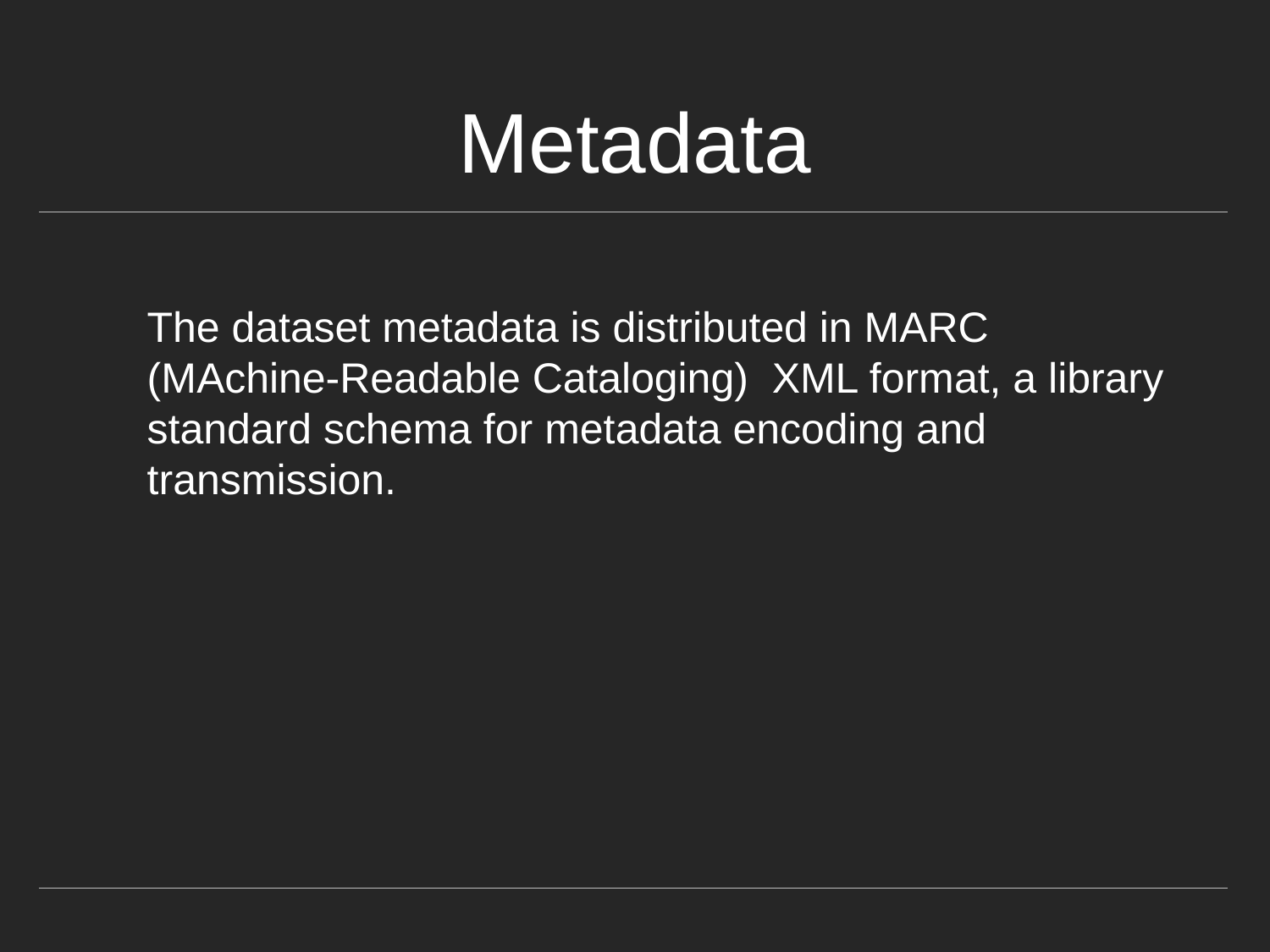

# Metadata
	The dataset metadata is distributed in MARC (MAchine-Readable Cataloging)  XML format, a library standard schema for metadata encoding and transmission.